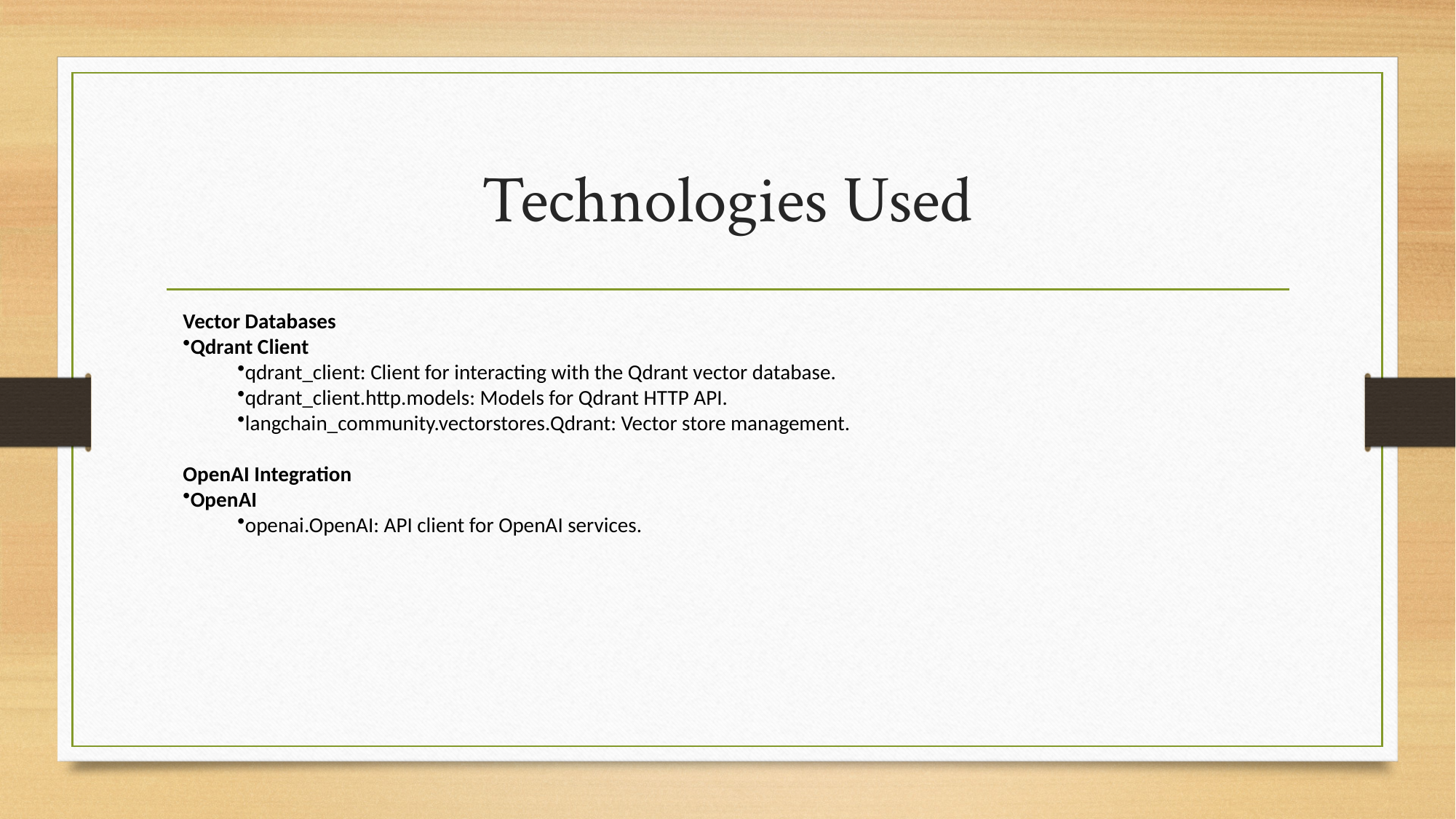

# Technologies Used
Vector Databases
Qdrant Client
qdrant_client: Client for interacting with the Qdrant vector database.
qdrant_client.http.models: Models for Qdrant HTTP API.
langchain_community.vectorstores.Qdrant: Vector store management.

OpenAI Integration
OpenAI
openai.OpenAI: API client for OpenAI services.